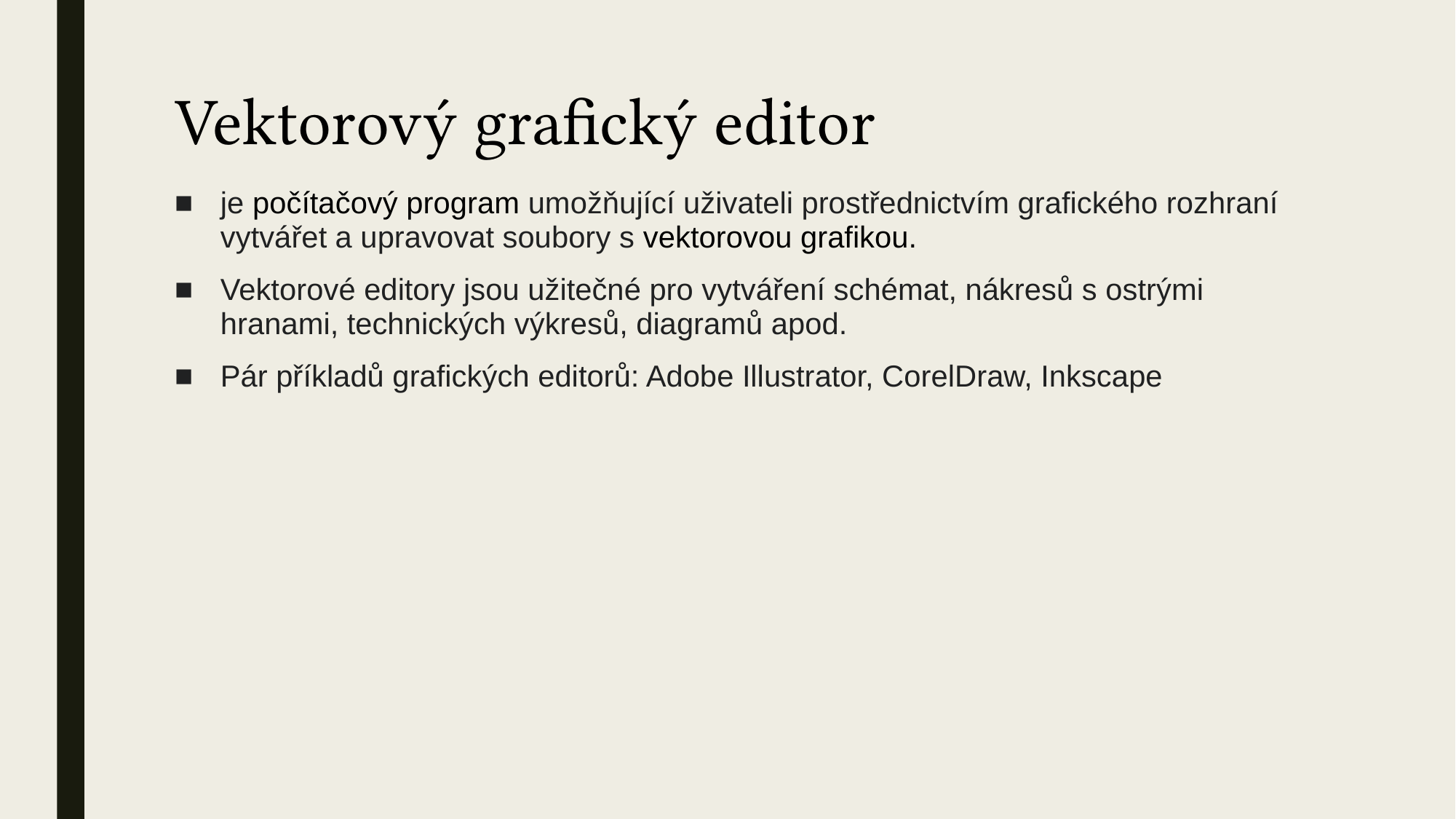

# Vektorový grafický editor
je počítačový program umožňující uživateli prostřednictvím grafického rozhraní vytvářet a upravovat soubory s vektorovou grafikou.
Vektorové editory jsou užitečné pro vytváření schémat, nákresů s ostrými hranami, technických výkresů, diagramů apod.
Pár příkladů grafických editorů: Adobe Illustrator, CorelDraw, Inkscape